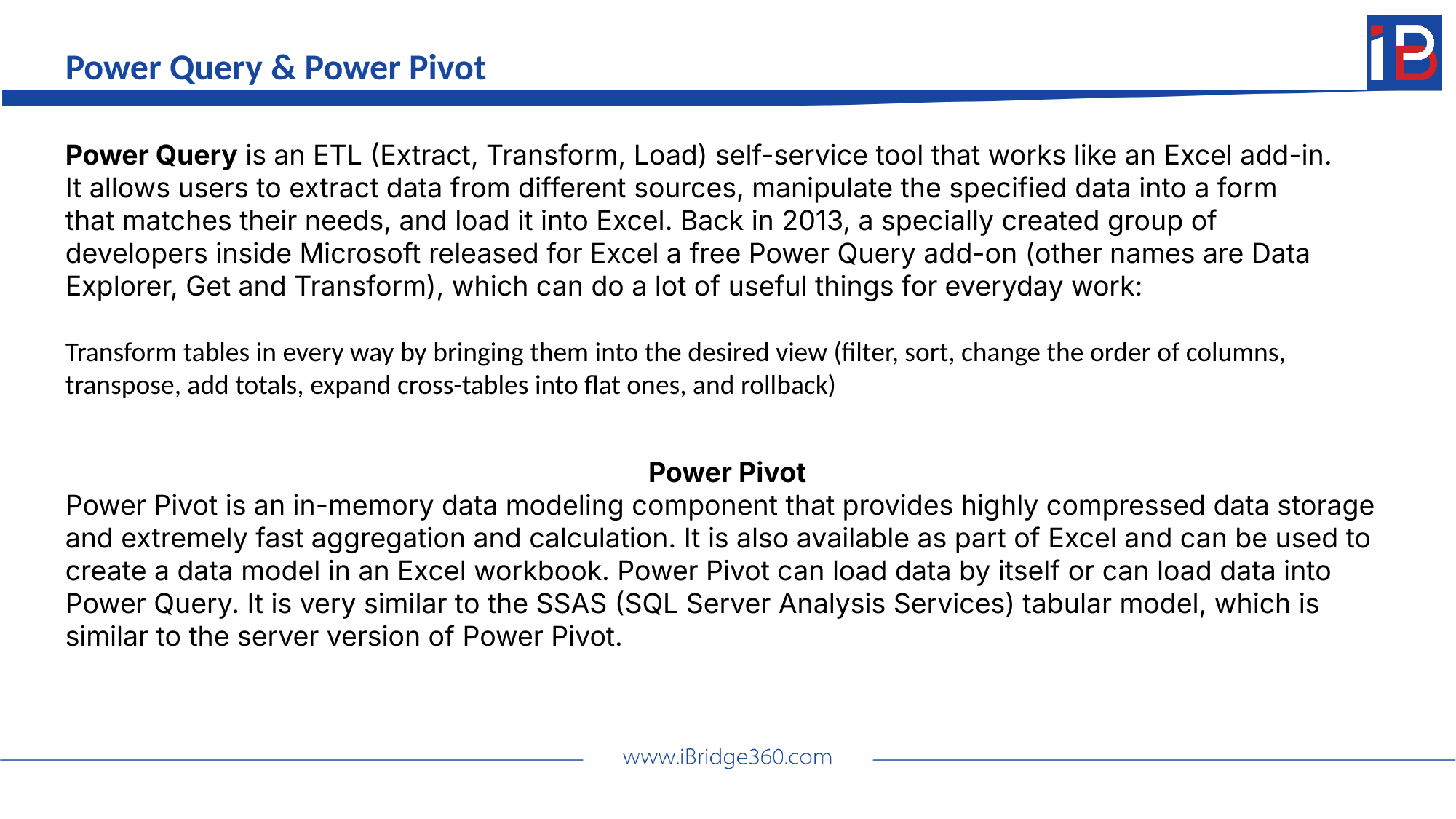

Power Query & Power Pivot
Power Query is an ETL (Extract, Transform, Load) self-service tool that works like an Excel add-in. It allows users to extract data from different sources, manipulate the specified data into a form that matches their needs, and load it into Excel. Back in 2013, a specially created group of developers inside Microsoft released for Excel a free Power Query add-on (other names are Data Explorer, Get and Transform), which can do a lot of useful things for everyday work:

Transform tables in every way by bringing them into the desired view (filter, sort, change the order of columns, transpose, add totals, expand cross-tables into flat ones, and rollback)

Power Pivot
Power Pivot is an in-memory data modeling component that provides highly compressed data storage and extremely fast aggregation and calculation. It is also available as part of Excel and can be used to create a data model in an Excel workbook. Power Pivot can load data by itself or can load data into Power Query. It is very similar to the SSAS (SQL Server Analysis Services) tabular model, which is similar to the server version of Power Pivot.